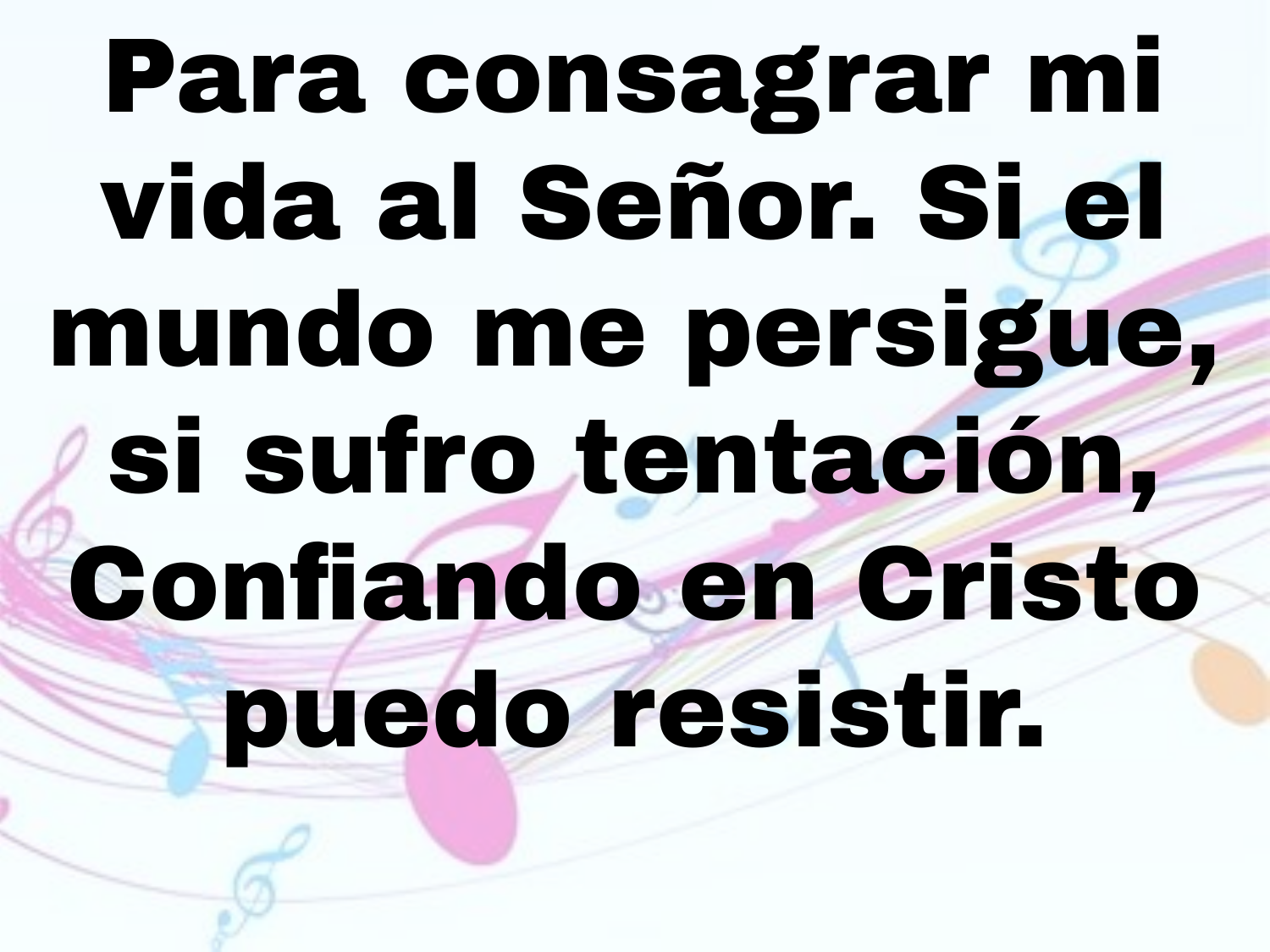

Para consagrar mi vida al Señor. Si el mundo me persigue, si sufro tentación,
Confiando en Cristo puedo resistir.